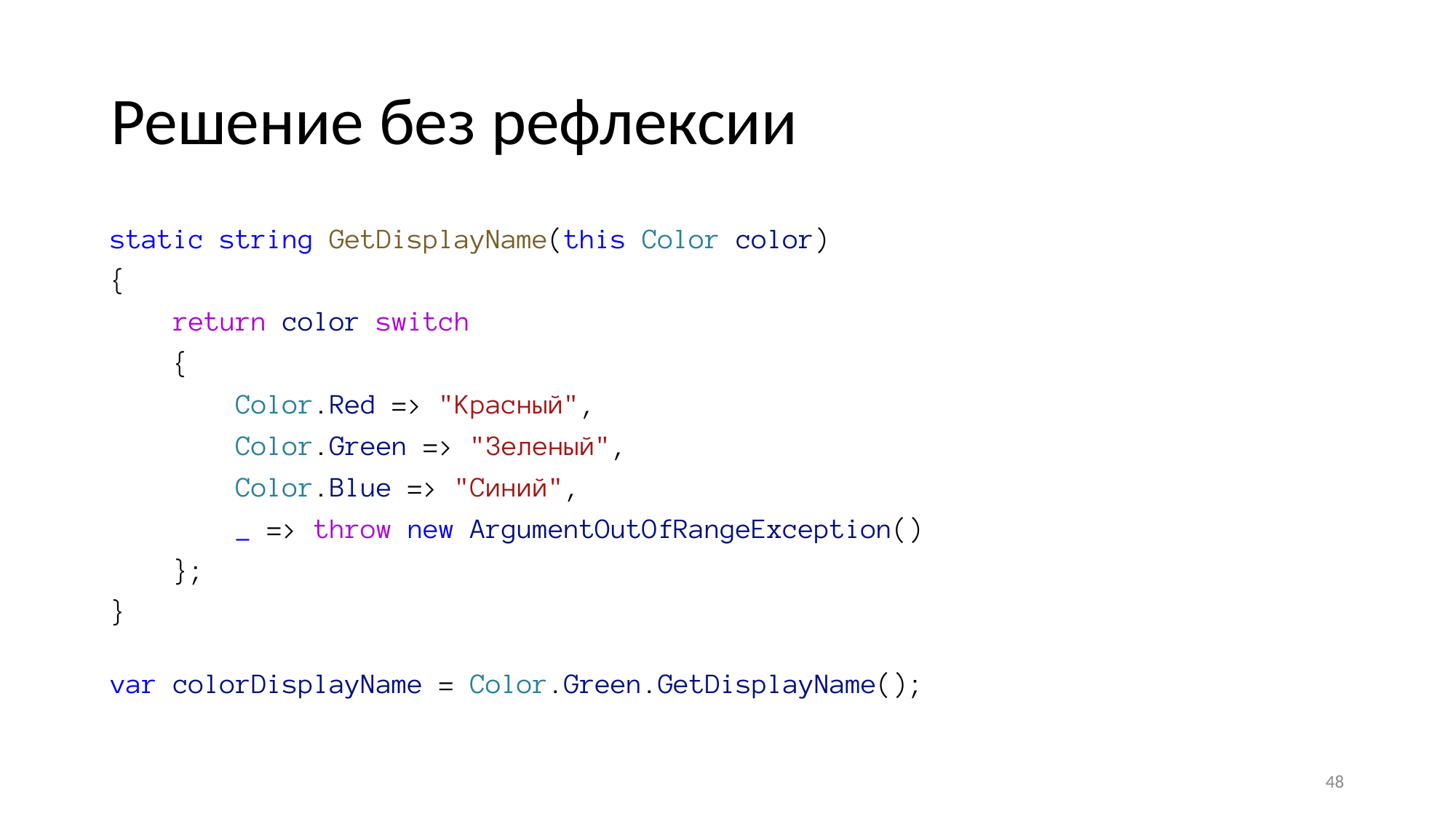

# Решение без рефлексии
static string GetDisplayName(this Color color)
{
    return color switch
    {
        Color.Red => "Красный",
        Color.Green => "Зеленый",
        Color.Blue => "Синий",
        _ => throw new ArgumentOutOfRangeException()
    };
}
var colorDisplayName = Color.Green.GetDisplayName();

48